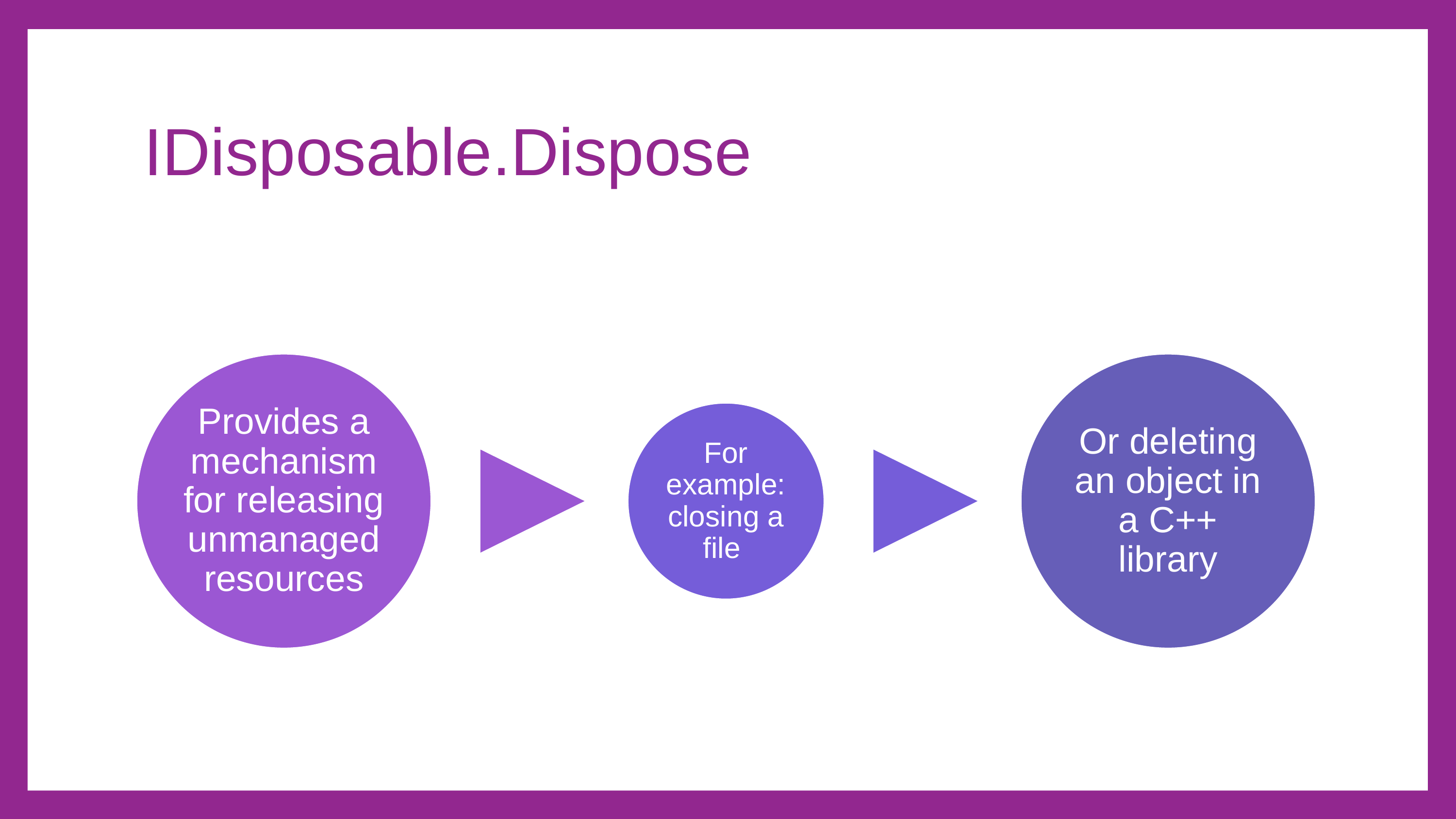

# IDisposable.Dispose
Provides a mechanism for releasing unmanaged resources
For example: closing a file
Or deleting an object in a C++ library